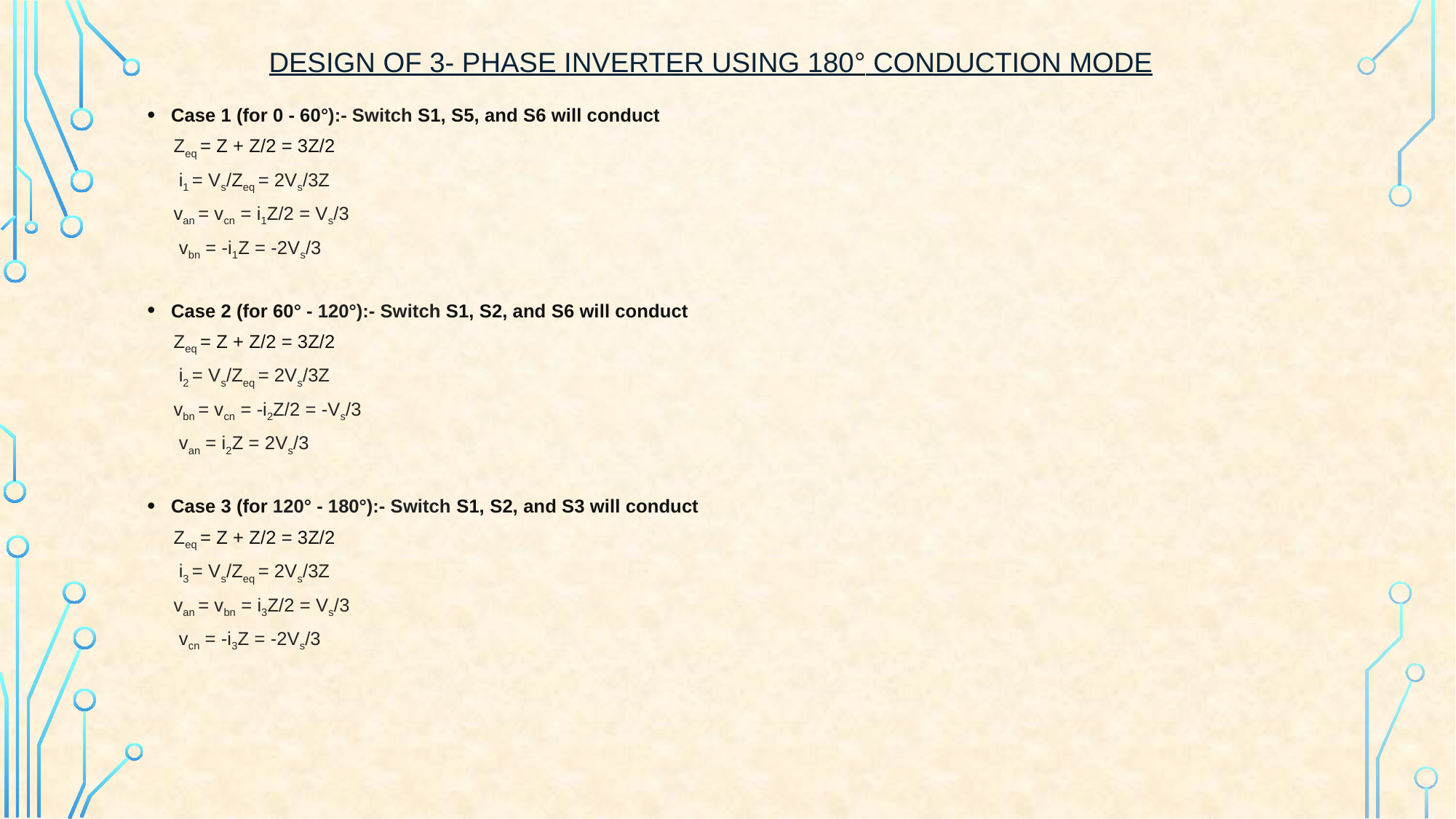

# Design of 3- phase inverter using 180° conduction mode
Case 1 (for 0 - 60°):- Switch S1, S5, and S6 will conduct
     Zeq = Z + Z/2 = 3Z/2
      i1 = Vs/Zeq = 2Vs/3Z
     van = vcn = i1Z/2 = Vs/3
      vbn = -i1Z = -2Vs/3

Case 2 (for 60° - 120°):- Switch S1, S2, and S6 will conduct
     Zeq = Z + Z/2 = 3Z/2
      i2 = Vs/Zeq = 2Vs/3Z
     vbn = vcn = -i2Z/2 = -Vs/3
      van = i2Z = 2Vs/3

Case 3 (for 120° - 180°):- Switch S1, S2, and S3 will conduct
     Zeq = Z + Z/2 = 3Z/2
      i3 = Vs/Zeq = 2Vs/3Z
     van = vbn = i3Z/2 = Vs/3
      vcn = -i3Z = -2Vs/3